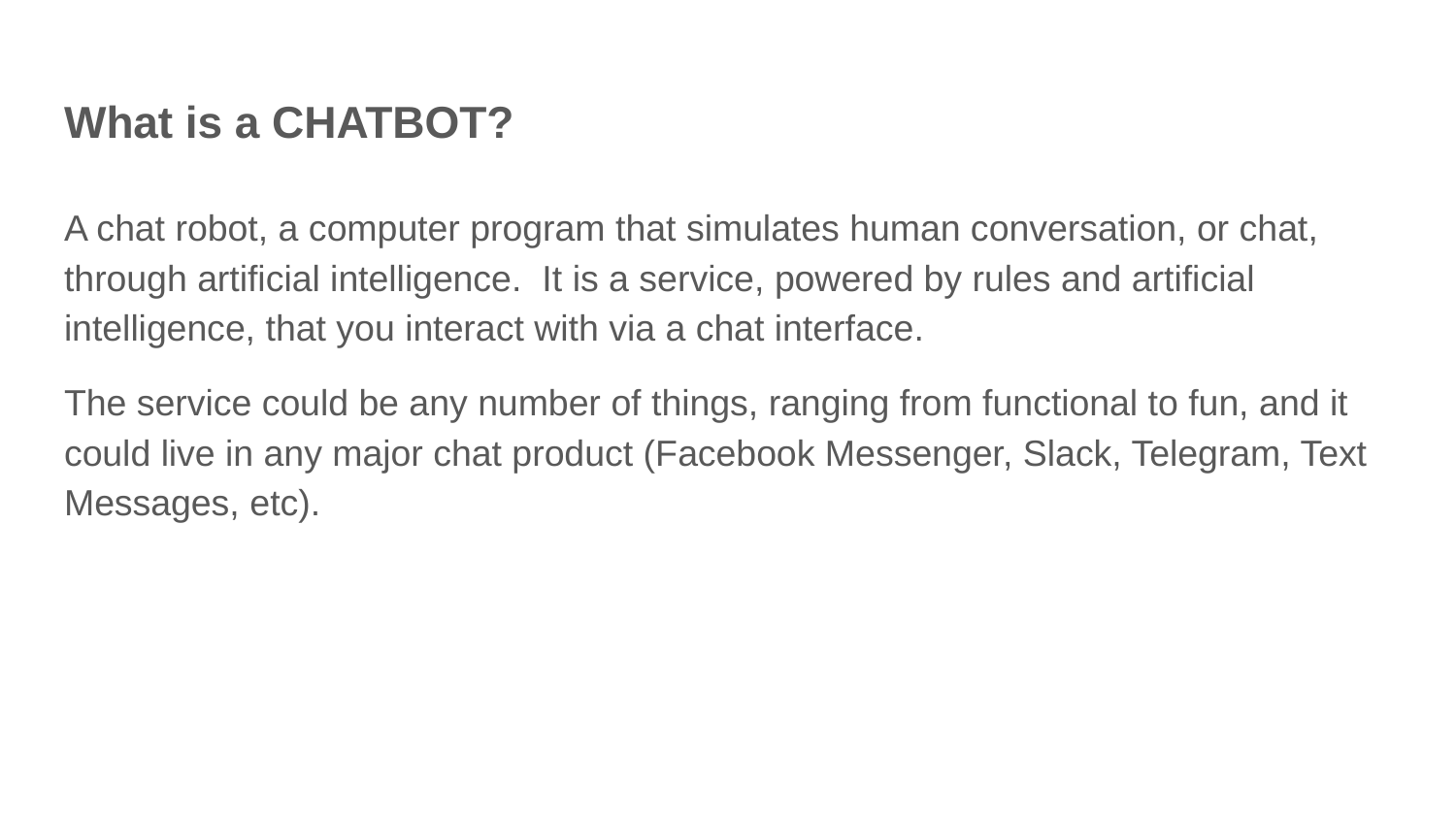

# What is a CHATBOT?
A chat robot, a computer program that simulates human conversation, or chat, through artificial intelligence.  It is a service, powered by rules and artificial intelligence, that you interact with via a chat interface.
The service could be any number of things, ranging from functional to fun, and it could live in any major chat product (Facebook Messenger, Slack, Telegram, Text Messages, etc).